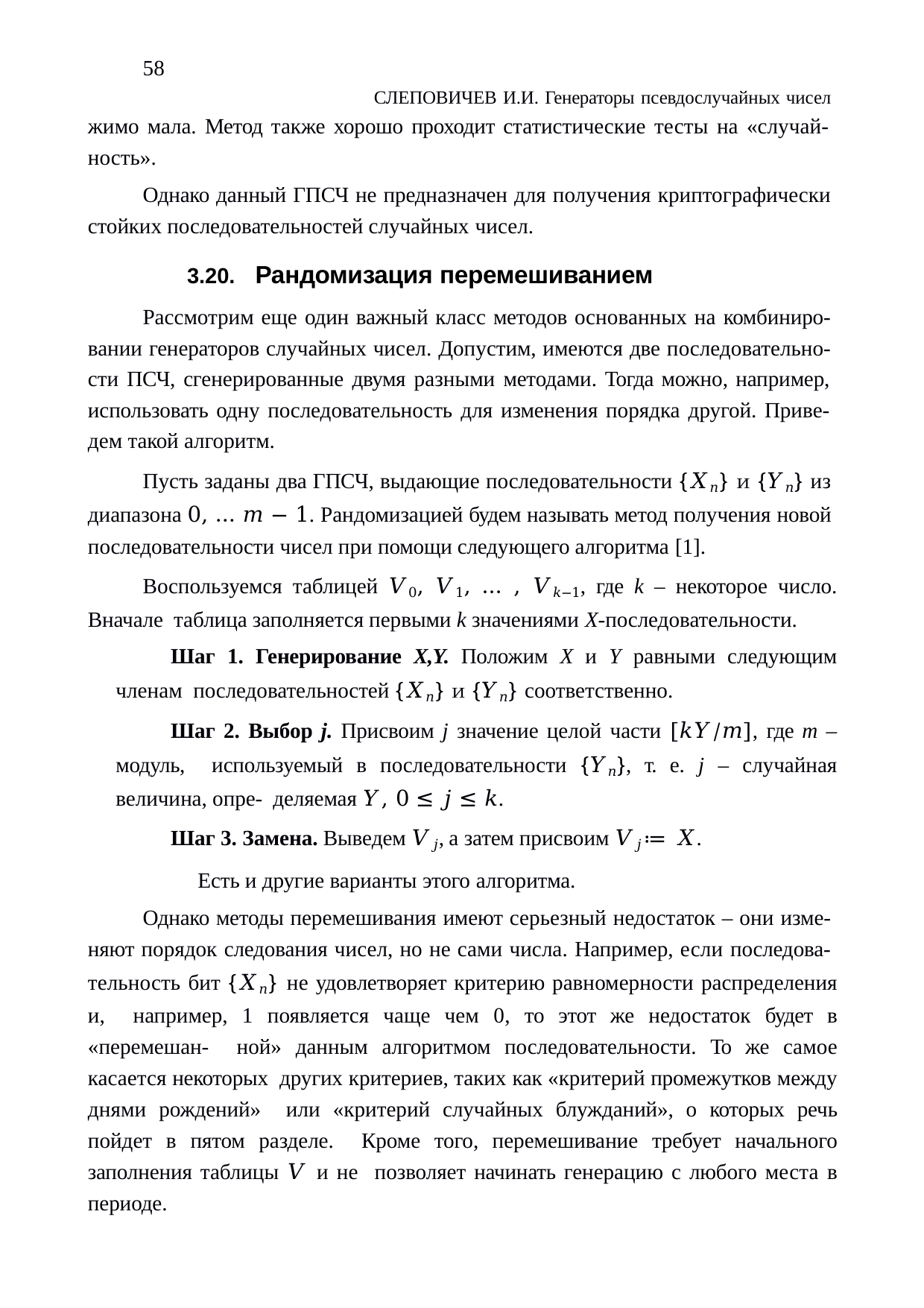

58
СЛЕПОВИЧЕВ И.И. Генераторы псевдослучайных чисел  жимо мала. Метод также хорошо проходит статистические тесты на «случай-  ность».
Однако данный ГПСЧ не предназначен для получения криптографически  стойких последовательностей случайных чисел.
3.20.	Рандомизация перемешиванием
Рассмотрим еще один важный класс методов основанных на комбиниро-  вании генераторов случайных чисел. Допустим, имеются две последовательно-  сти ПСЧ, сгенерированные двумя разными методами. Тогда можно, например,  использовать одну последовательность для изменения порядка другой. Приве-  дем такой алгоритм.
Пусть заданы два ГПСЧ, выдающие последовательности {𝑋𝑛} и {𝑌𝑛} из  диапазона 0, … 𝑚 − 1. Рандомизацией будем называть метод получения новой  последовательности чисел при помощи следующего алгоритма [1].
Воспользуемся таблицей 𝑉0, 𝑉1, … , 𝑉𝑘−1, где k – некоторое число. Вначале  таблица заполняется первыми k значениями X-последовательности.
Шаг 1. Генерирование X,Y. Положим X и Y равными следующим членам  последовательностей {𝑋𝑛} и {𝑌𝑛} соответственно.
Шаг 2. Выбор j. Присвоим j значение целой части [𝑘𝑌/𝑚], где m – модуль,  используемый в последовательности {𝑌𝑛}, т. е. j – случайная величина, опре-  деляемая 𝑌, 0 ≤ 𝑗 ≤ 𝑘.
Шаг 3. Замена. Выведем 𝑉𝑗, а затем присвоим 𝑉𝑗 ≔ 𝑋.
Есть и другие варианты этого алгоритма.
Однако методы перемешивания имеют серьезный недостаток – они изме-  няют порядок следования чисел, но не сами числа. Например, если последова-  тельность бит {𝑋𝑛} не удовлетворяет критерию равномерности распределения и,  например, 1 появляется чаще чем 0, то этот же недостаток будет в «перемешан-  ной» данным алгоритмом последовательности. То же самое касается некоторых  других критериев, таких как «критерий промежутков между днями рождений»  или «критерий случайных блужданий», о которых речь пойдет в пятом разделе.  Кроме того, перемешивание требует начального заполнения таблицы 𝑉 и не  позволяет начинать генерацию с любого места в периоде.